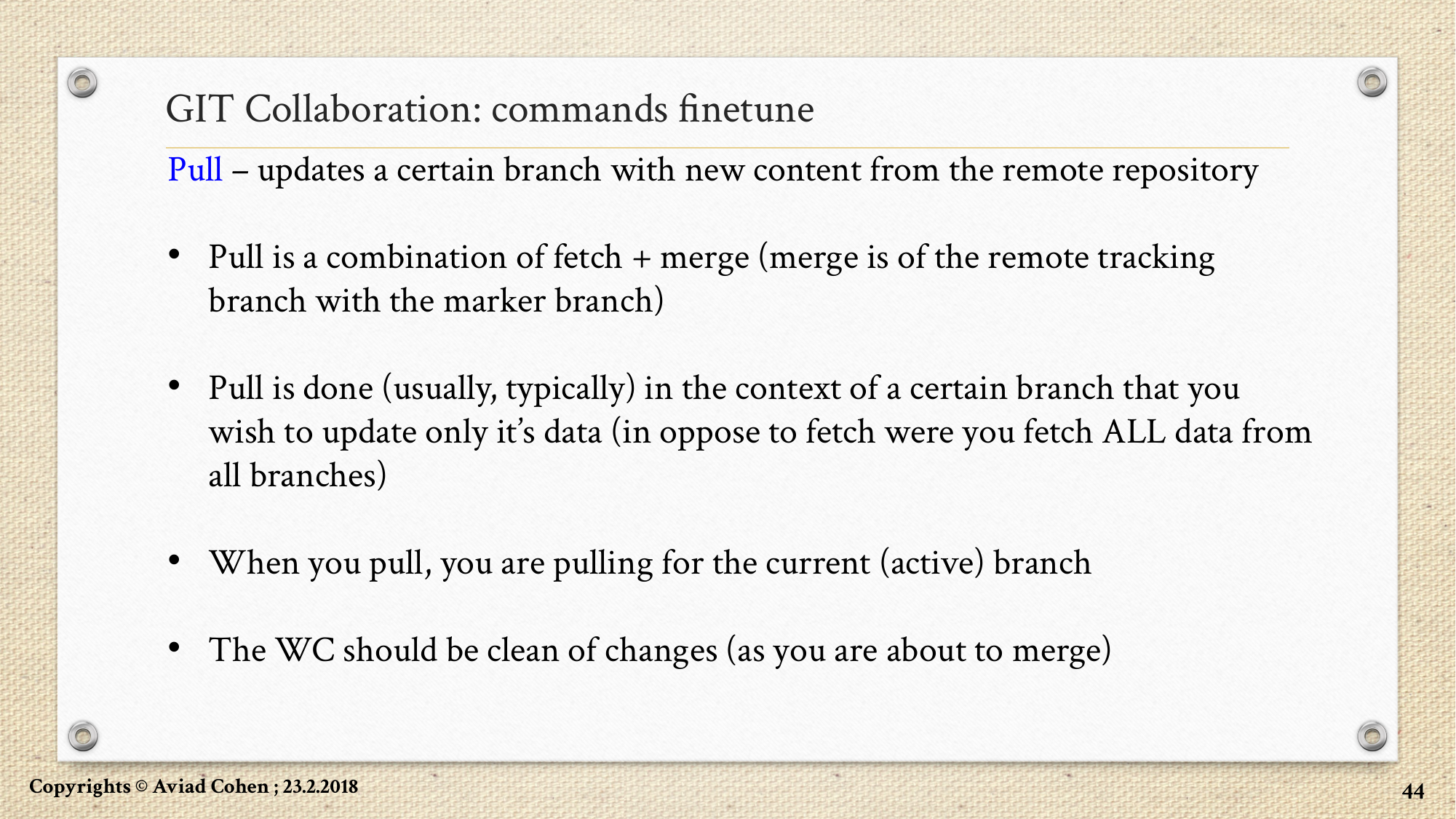

# GIT Collaboration: commands finetune
Pull – updates a certain branch with new content from the remote repository

Pull is a combination of fetch + merge (merge is of the remote tracking branch with the marker branch)

Pull is done (usually, typically) in the context of a certain branch that you wish to update only it’s data (in oppose to fetch were you fetch ALL data from all branches)

When you pull, you are pulling for the current (active) branch

The WC should be clean of changes (as you are about to merge)
Copyrights © Aviad Cohen ; 23.2.2018
44